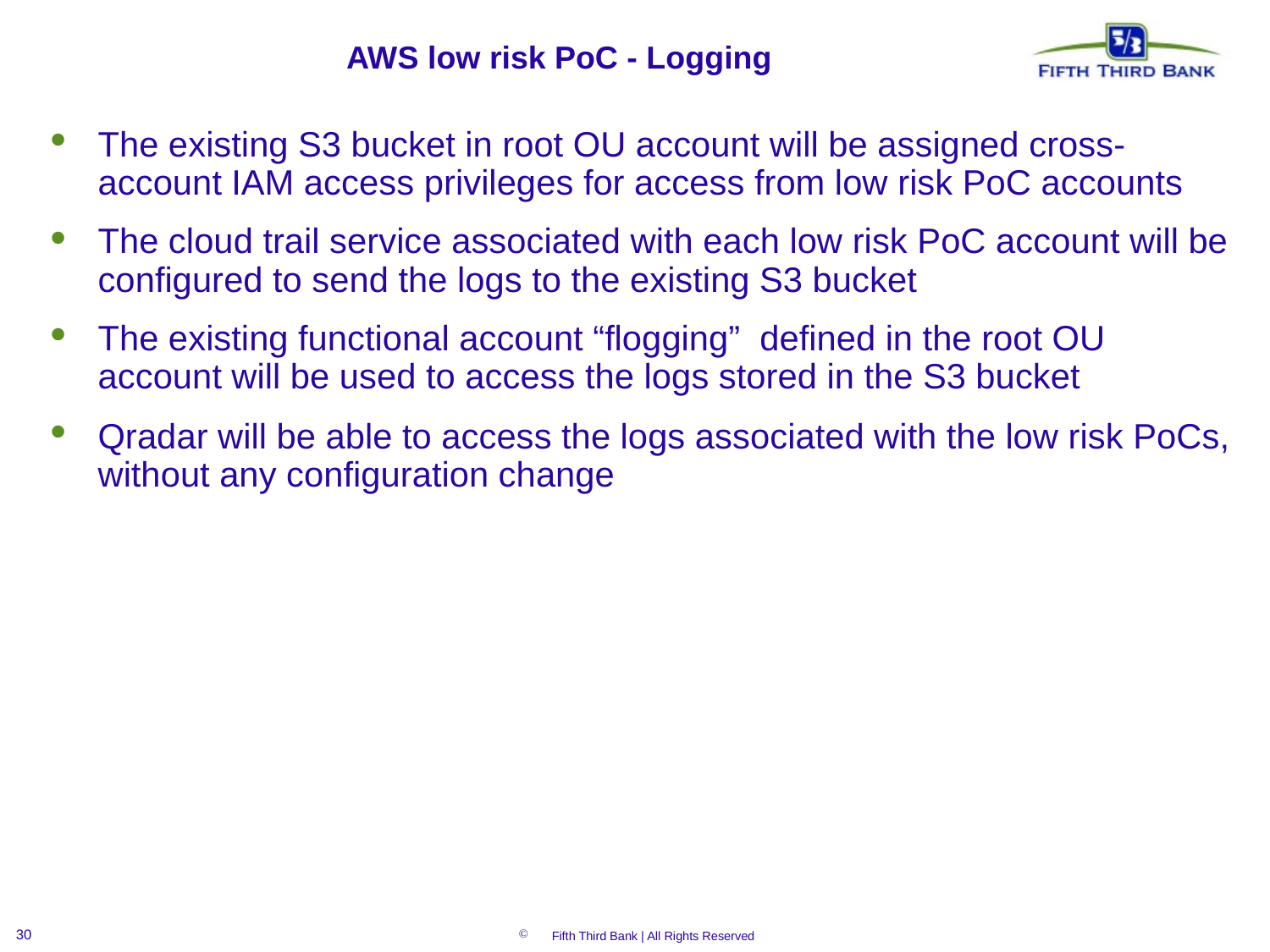

# AWS low risk PoC - Logging
The existing S3 bucket in root OU account will be assigned cross-account IAM access privileges for access from low risk PoC accounts
The cloud trail service associated with each low risk PoC account will be configured to send the logs to the existing S3 bucket
The existing functional account “flogging”  defined in the root OU account will be used to access the logs stored in the S3 bucket
Qradar will be able to access the logs associated with the low risk PoCs, without any configuration change